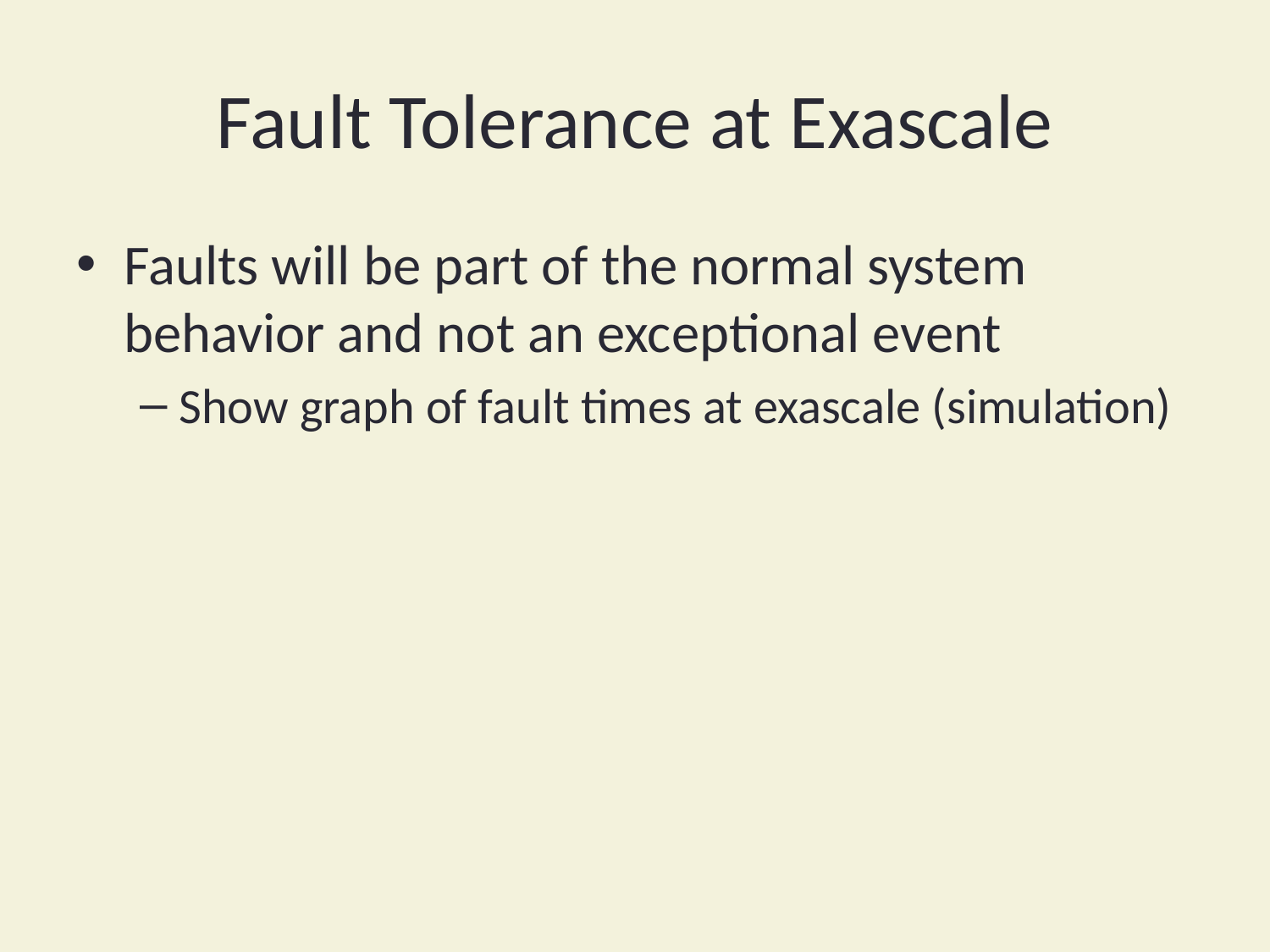

# Fault Tolerance at Exascale
Faults will be part of the normal system behavior and not an exceptional event
Show graph of fault times at exascale (simulation)